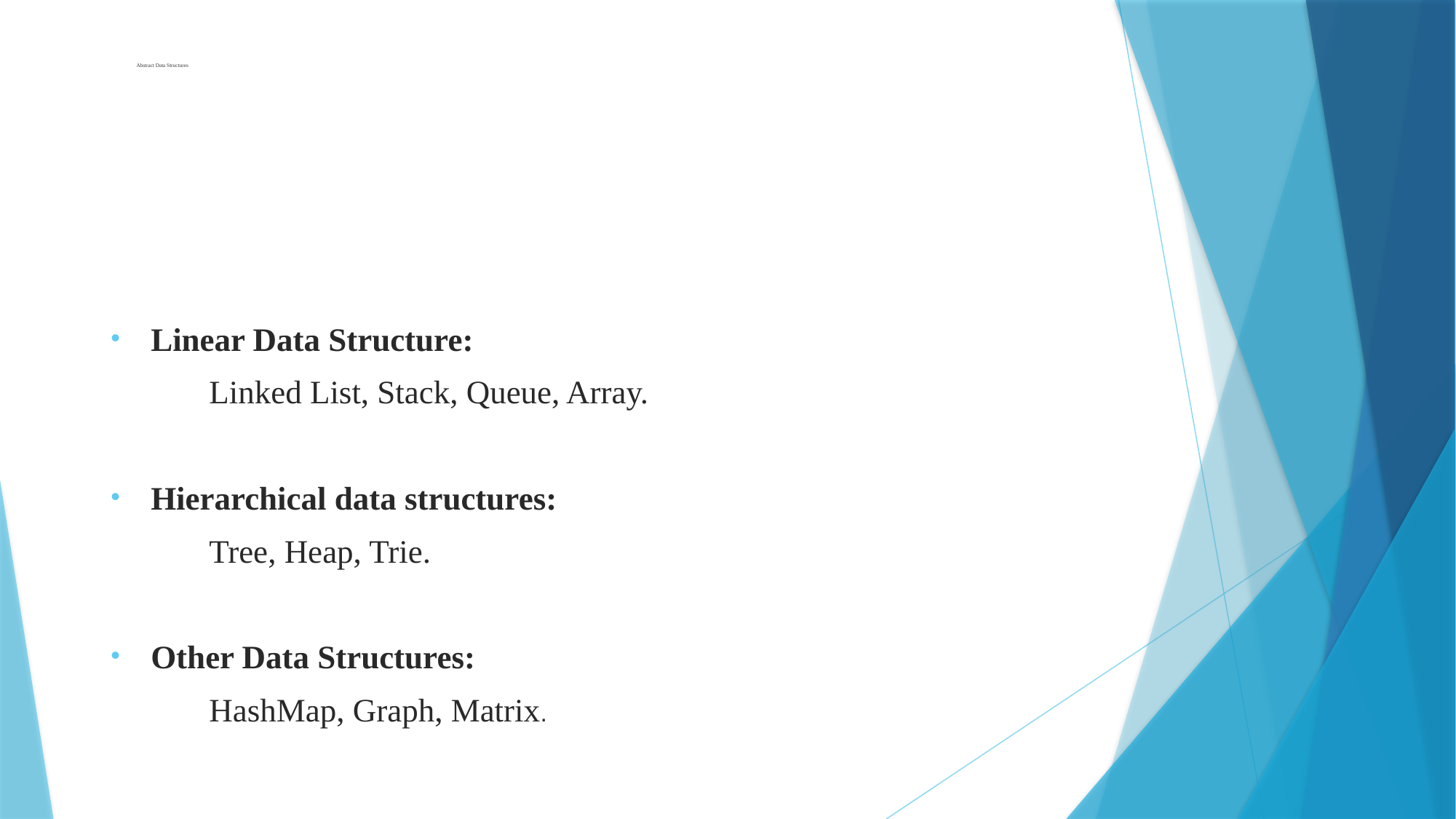

# Abstract Data Structures

Linear Data Structure:
	Linked List, Stack, Queue, Array.

Hierarchical data structures:
	Tree, Heap, Trie.

Other Data Structures:
	HashMap, Graph, Matrix.